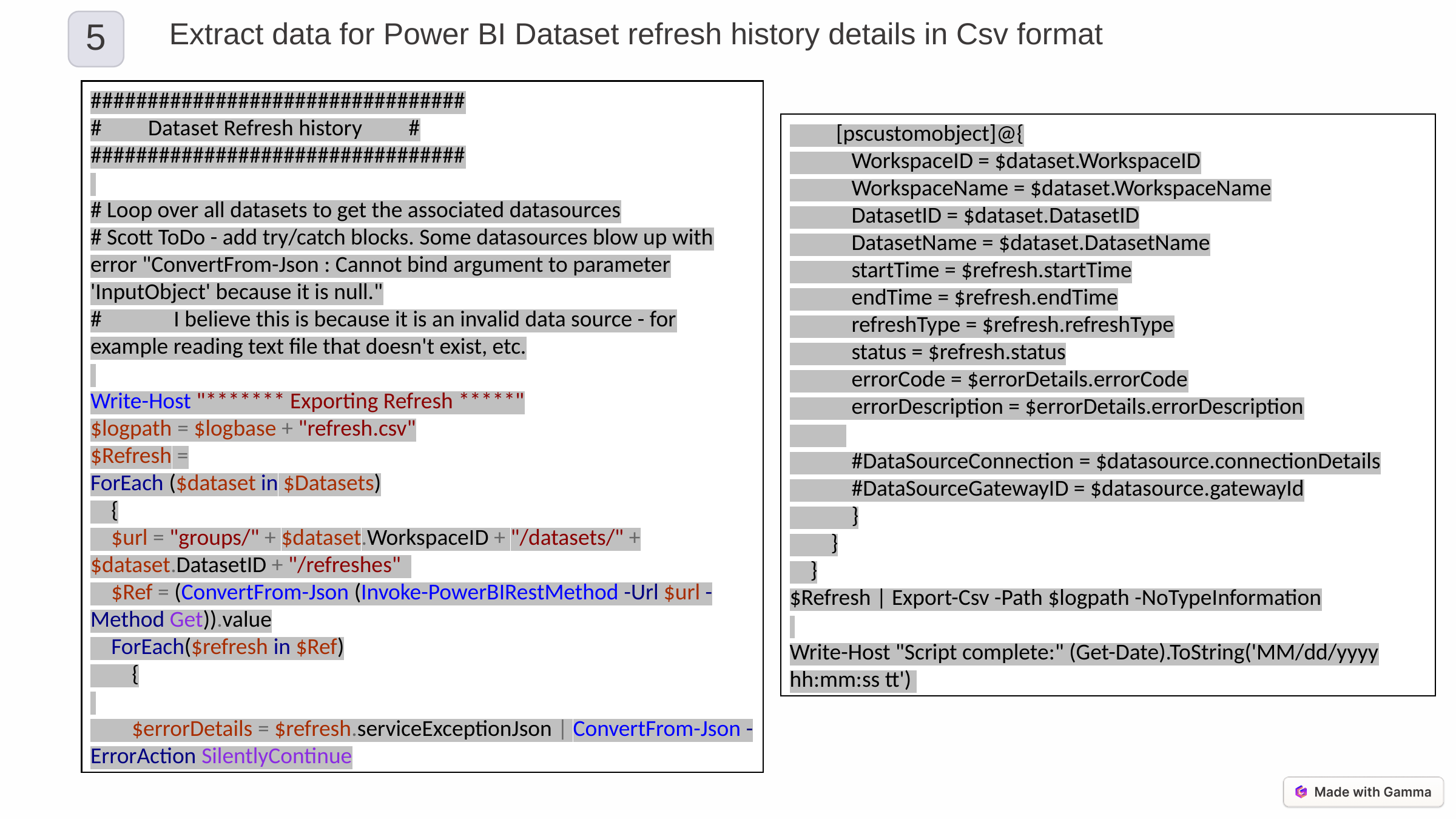

Extract data for Power BI Dataset refresh history details in Csv format
5
#################################
#         Dataset Refresh history         #
#################################

# Loop over all datasets to get the associated datasources
# Scott ToDo - add try/catch blocks. Some datasources blow up with error "ConvertFrom-Json : Cannot bind argument to parameter 'InputObject' because it is null."
#              I believe this is because it is an invalid data source - for example reading text file that doesn't exist, etc.

Write-Host "******* Exporting Refresh *****"
$logpath = $logbase + "refresh.csv"
$Refresh =
ForEach ($dataset in $Datasets)
    {
    $url = "groups/" + $dataset.WorkspaceID + "/datasets/" + $dataset.DatasetID + "/refreshes"
    $Ref = (ConvertFrom-Json (Invoke-PowerBIRestMethod -Url $url -Method Get)).value
    ForEach($refresh in $Ref)
        {

        $errorDetails = $refresh.serviceExceptionJson | ConvertFrom-Json -ErrorAction SilentlyContinue
         [pscustomobject]@{
            WorkspaceID = $dataset.WorkspaceID
            WorkspaceName = $dataset.WorkspaceName
            DatasetID = $dataset.DatasetID
            DatasetName = $dataset.DatasetName
            startTime = $refresh.startTime
            endTime = $refresh.endTime
            refreshType = $refresh.refreshType
            status = $refresh.status
            errorCode = $errorDetails.errorCode
            errorDescription = $errorDetails.errorDescription

            #DataSourceConnection = $datasource.connectionDetails
            #DataSourceGatewayID = $datasource.gatewayId
            }
        }
    }
$Refresh | Export-Csv -Path $logpath -NoTypeInformation

Write-Host "Script complete:" (Get-Date).ToString('MM/dd/yyyy hh:mm:ss tt')